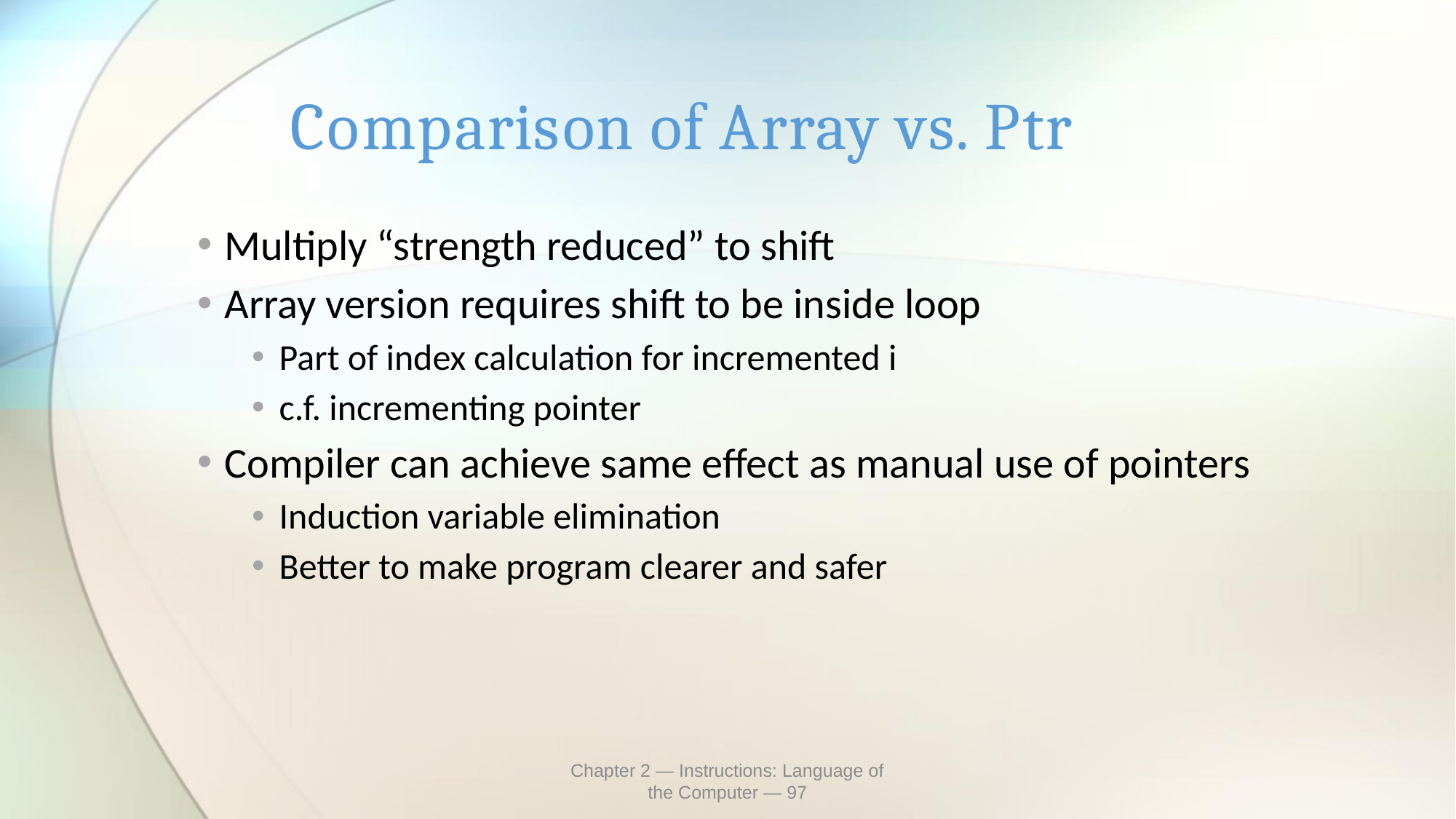

# Comparison of Array vs. Ptr
Multiply “strength reduced” to shift
Array version requires shift to be inside loop
Part of index calculation for incremented i
c.f. incrementing pointer
Compiler can achieve same effect as manual use of pointers
Induction variable elimination
Better to make program clearer and safer
Chapter 2 — Instructions: Language of the Computer — 97